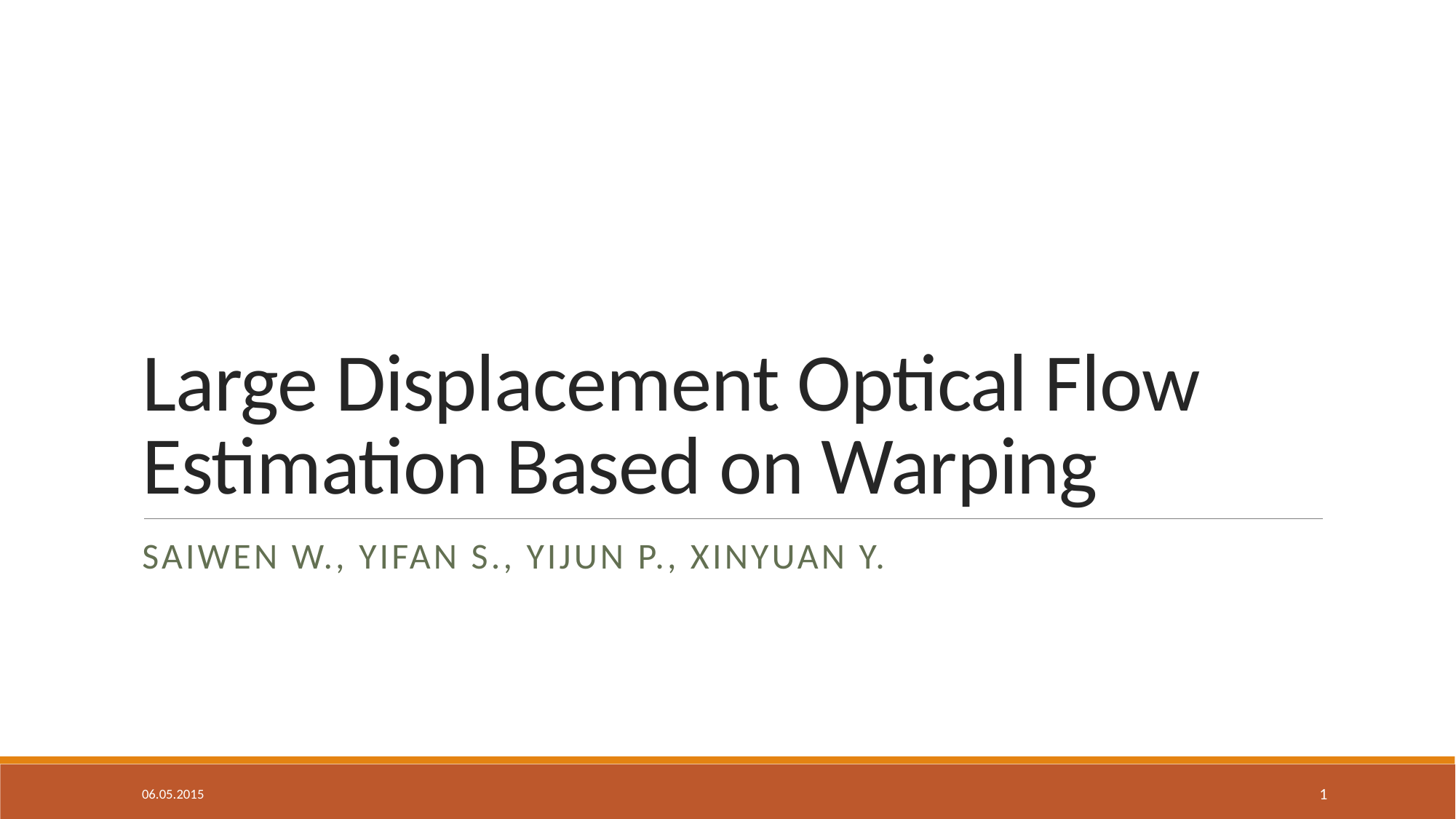

# Large Displacement Optical Flow Estimation Based on Warping
Saiwen W., Yifan S., Yijun P., Xinyuan Y.
06.05.2015
1